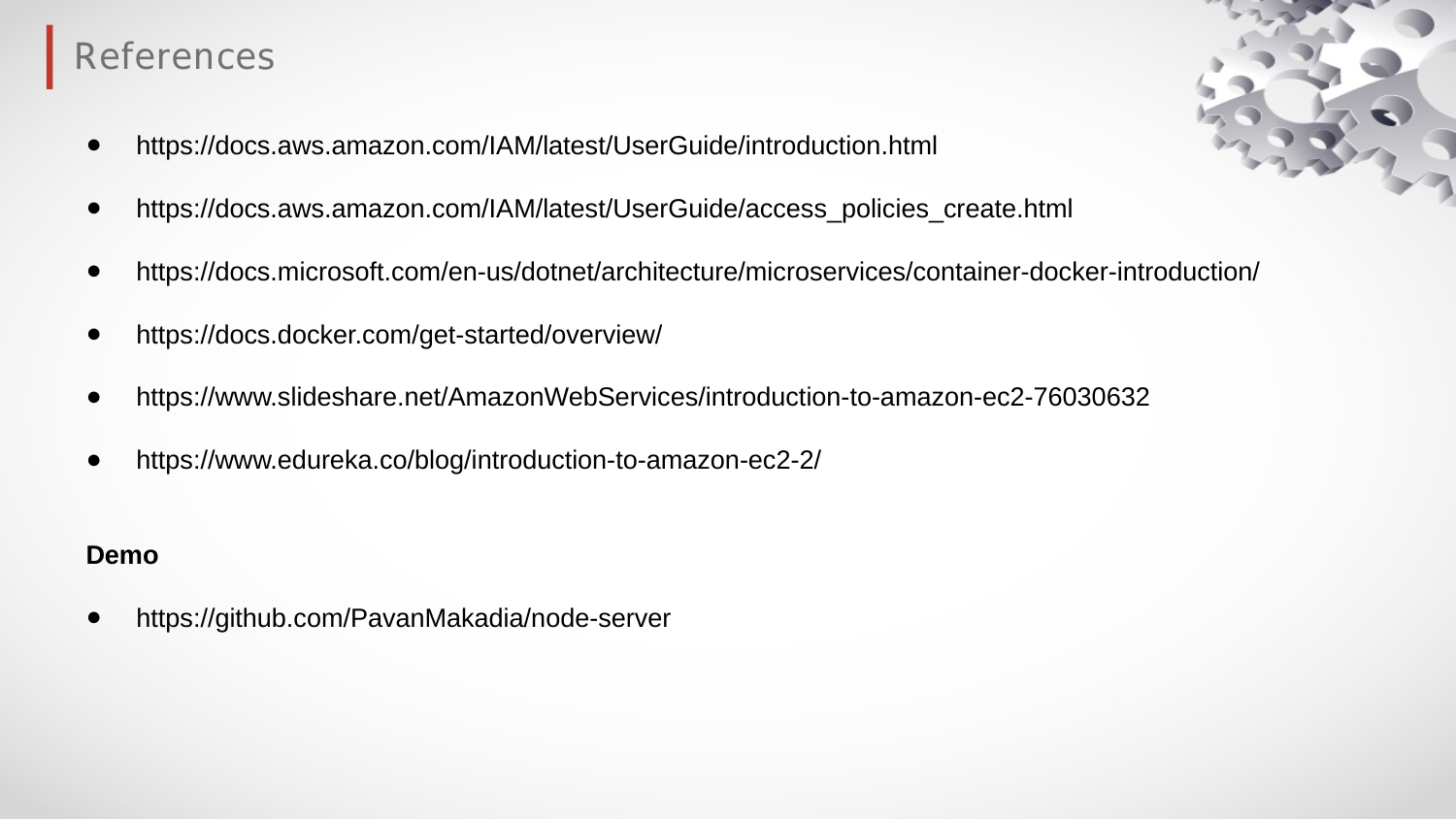

References
https://docs.aws.amazon.com/IAM/latest/UserGuide/introduction.html

https://docs.aws.amazon.com/IAM/latest/UserGuide/access_policies_create.html

https://docs.microsoft.com/en-us/dotnet/architecture/microservices/container-docker-introduction/

https://docs.docker.com/get-started/overview/

https://www.slideshare.net/AmazonWebServices/introduction-to-amazon-ec2-76030632

https://www.edureka.co/blog/introduction-to-amazon-ec2-2/

Demo

https://github.com/PavanMakadia/node-server